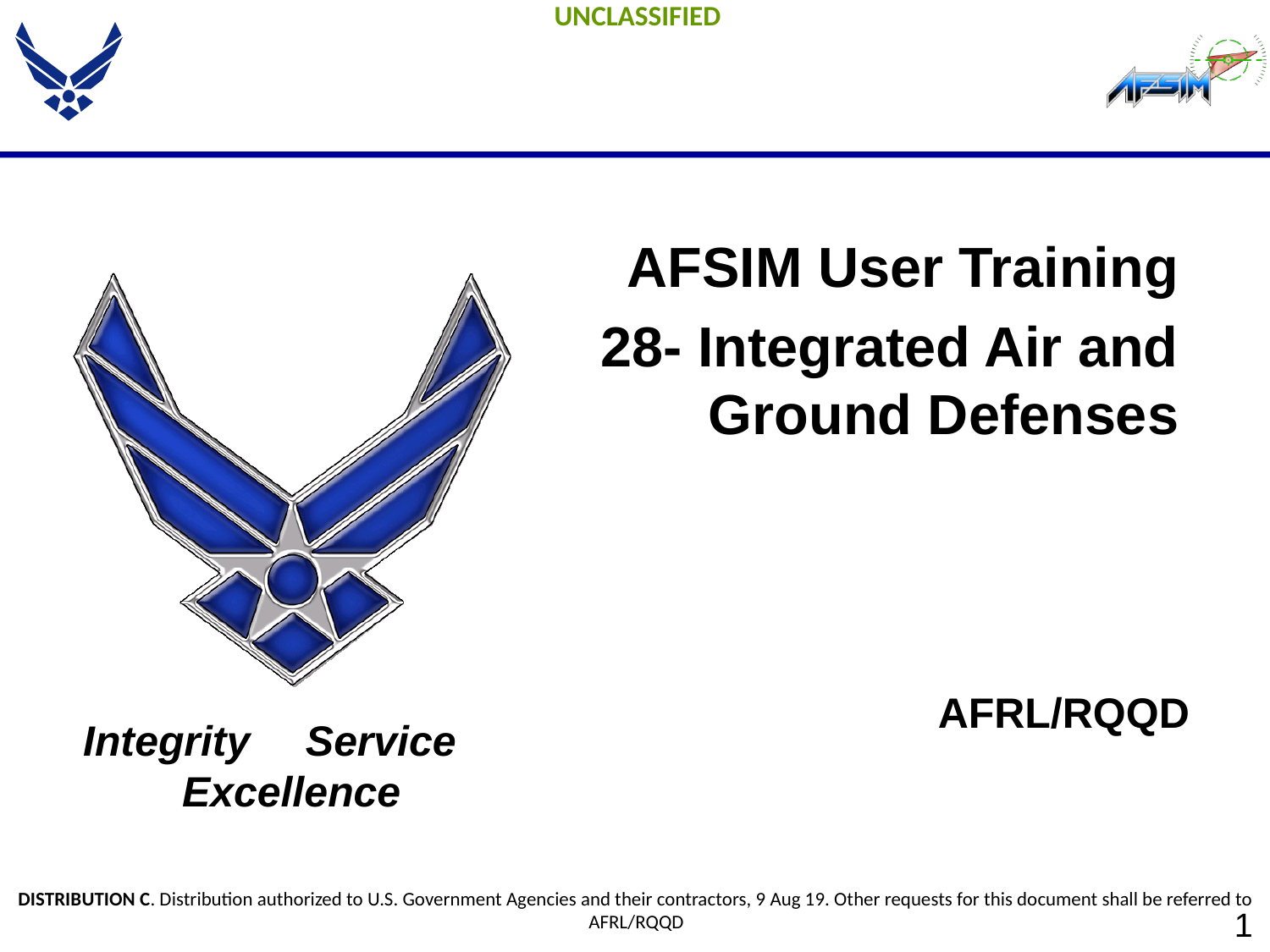

AFSIM User Training
 28- Integrated Air and Ground Defenses
AFRL/RQQD